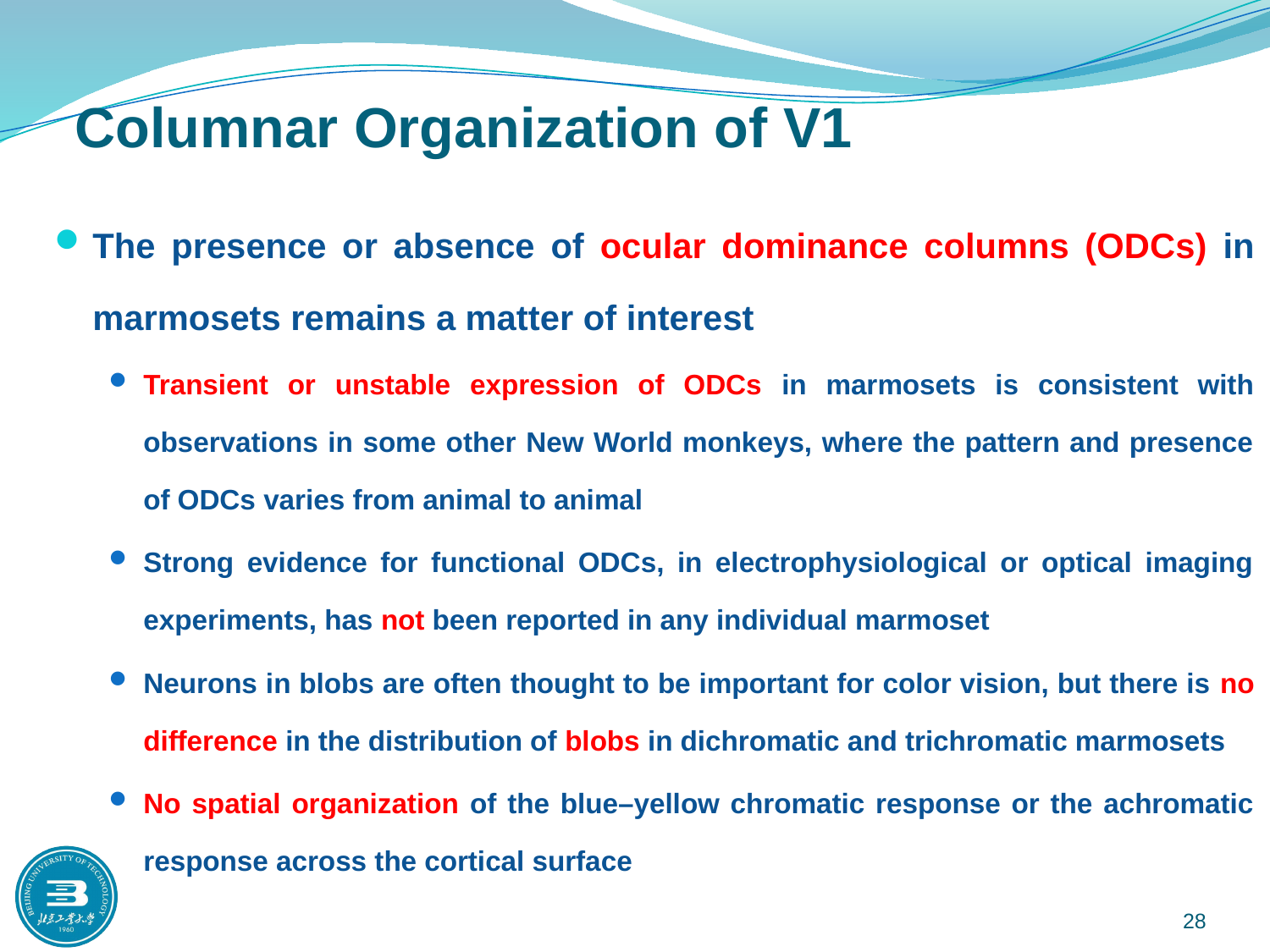

# Columnar Organization of V1
The presence or absence of ocular dominance columns (ODCs) in marmosets remains a matter of interest
Transient or unstable expression of ODCs in marmosets is consistent with observations in some other New World monkeys, where the pattern and presence of ODCs varies from animal to animal
Strong evidence for functional ODCs, in electrophysiological or optical imaging experiments, has not been reported in any individual marmoset
Neurons in blobs are often thought to be important for color vision, but there is no difference in the distribution of blobs in dichromatic and trichromatic marmosets
No spatial organization of the blue–yellow chromatic response or the achromatic response across the cortical surface
 28